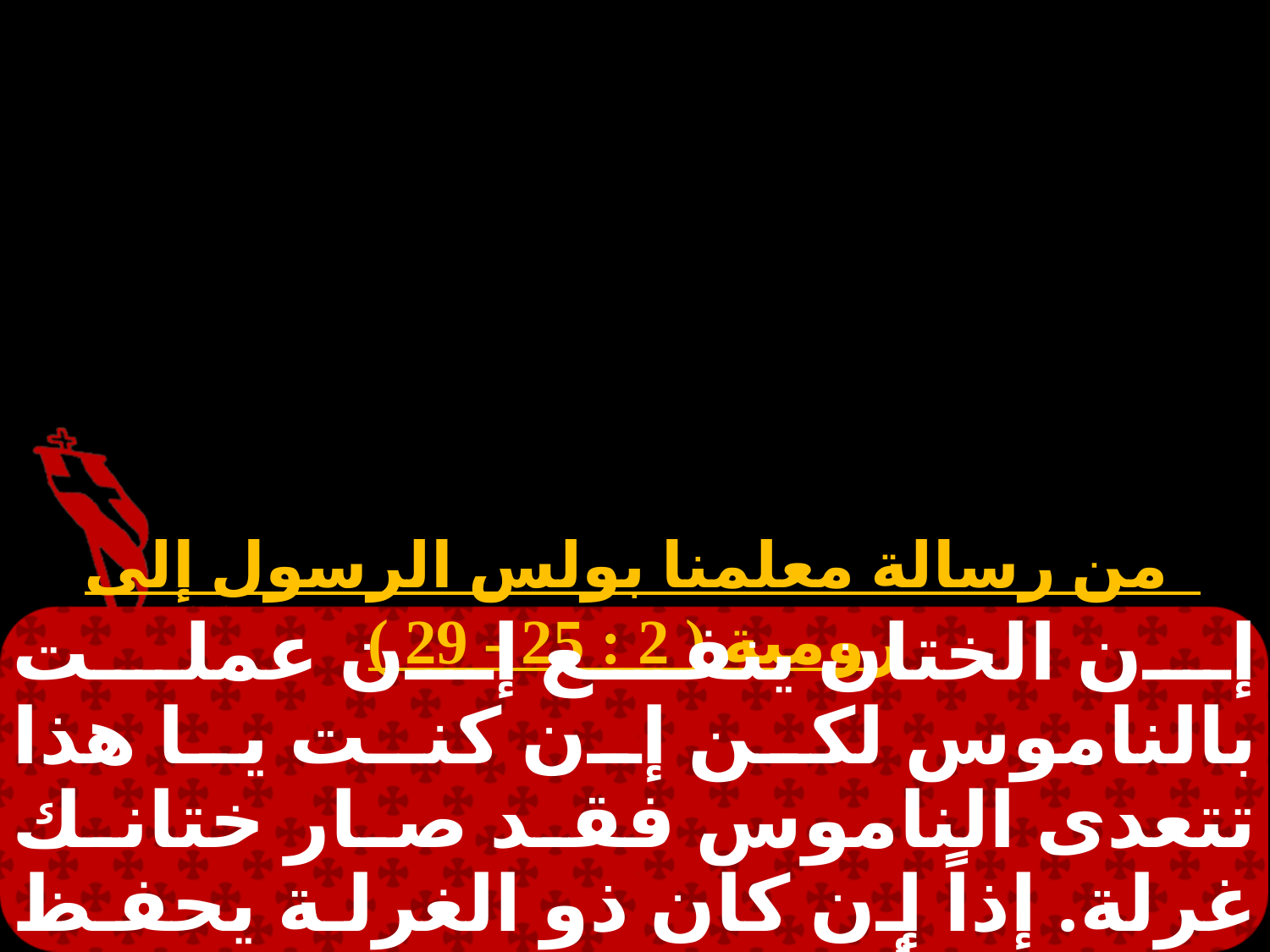

# الجمعة 3
 من رسالة معلمنا بولس الرسول إلى رومية ( 2 : 25 - 29 )
إن الختان ينفع إن عملت بالناموس لكن إن كنت يا هذا تتعدى الناموس فقد صار ختانك غرلة. إذاً إن كان ذو الغرلة يحفظ الناموس أفما تحسب غرلته ختانًا. وتكون الغرلة التي من الطبيعة وهى تكمل